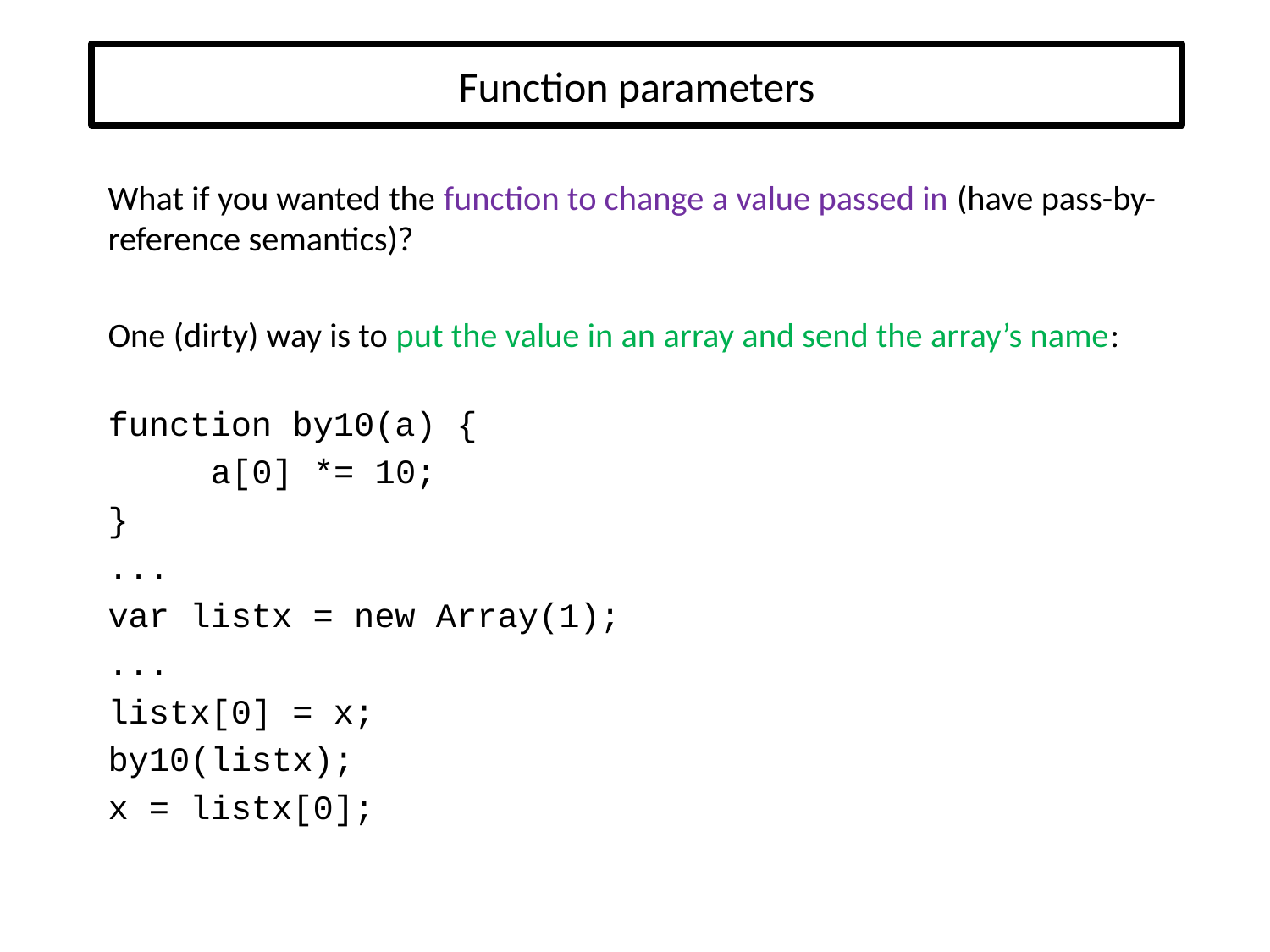

# Function parameters
What if you wanted the function to change a value passed in (have pass-by-reference semantics)?

One (dirty) way is to put the value in an array and send the array’s name:
function by10(a) {
	a[0] *= 10;
}
...
var listx = new Array(1);
...
listx[0] = x;
by10(listx);
x = listx[0];